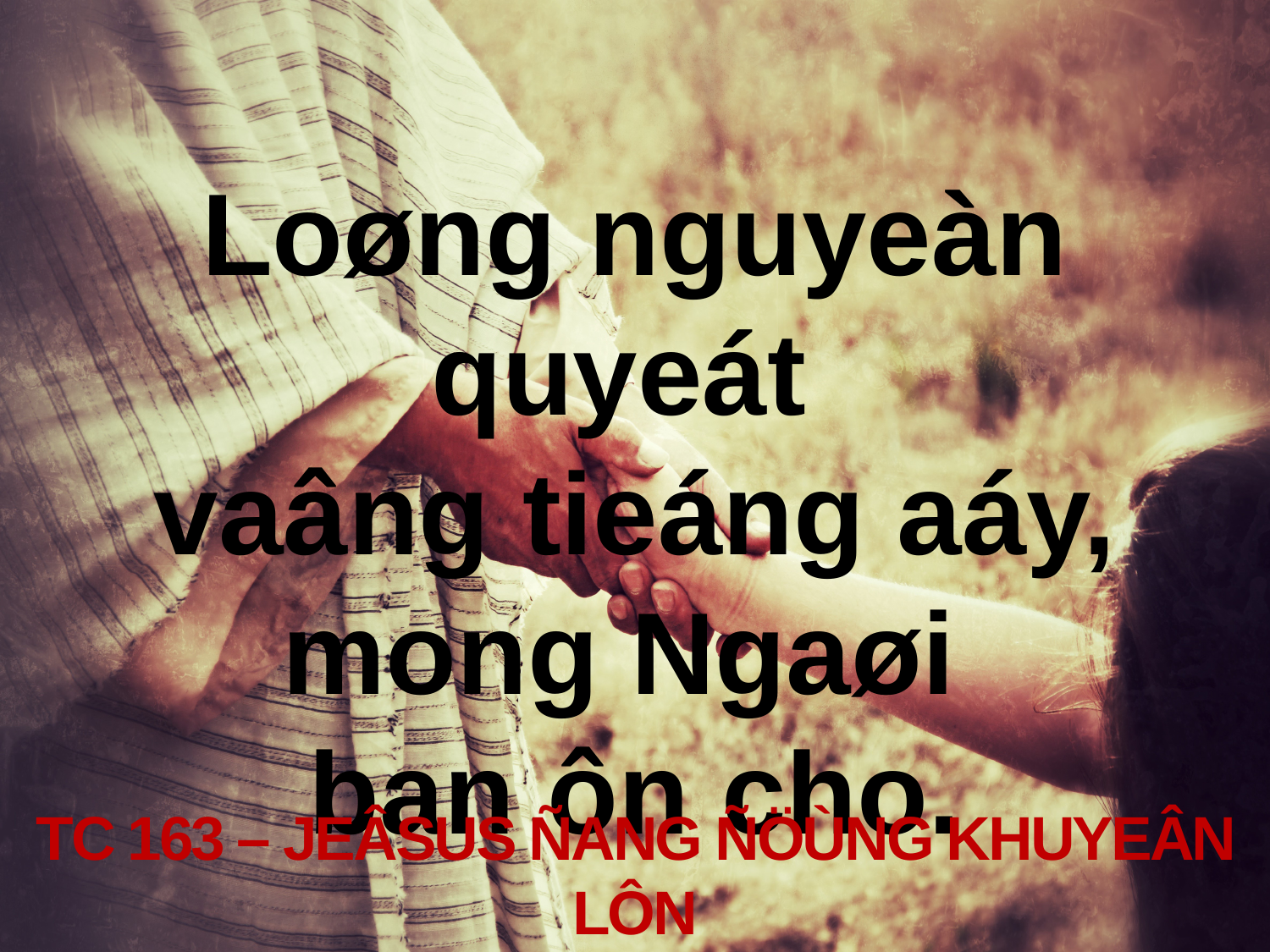

Loøng nguyeàn quyeát
vaâng tieáng aáy,
mong Ngaøi
ban ôn cho.
TC 163 – JEÂSUS ÑANG ÑÖÙNG KHUYEÂN LÔN